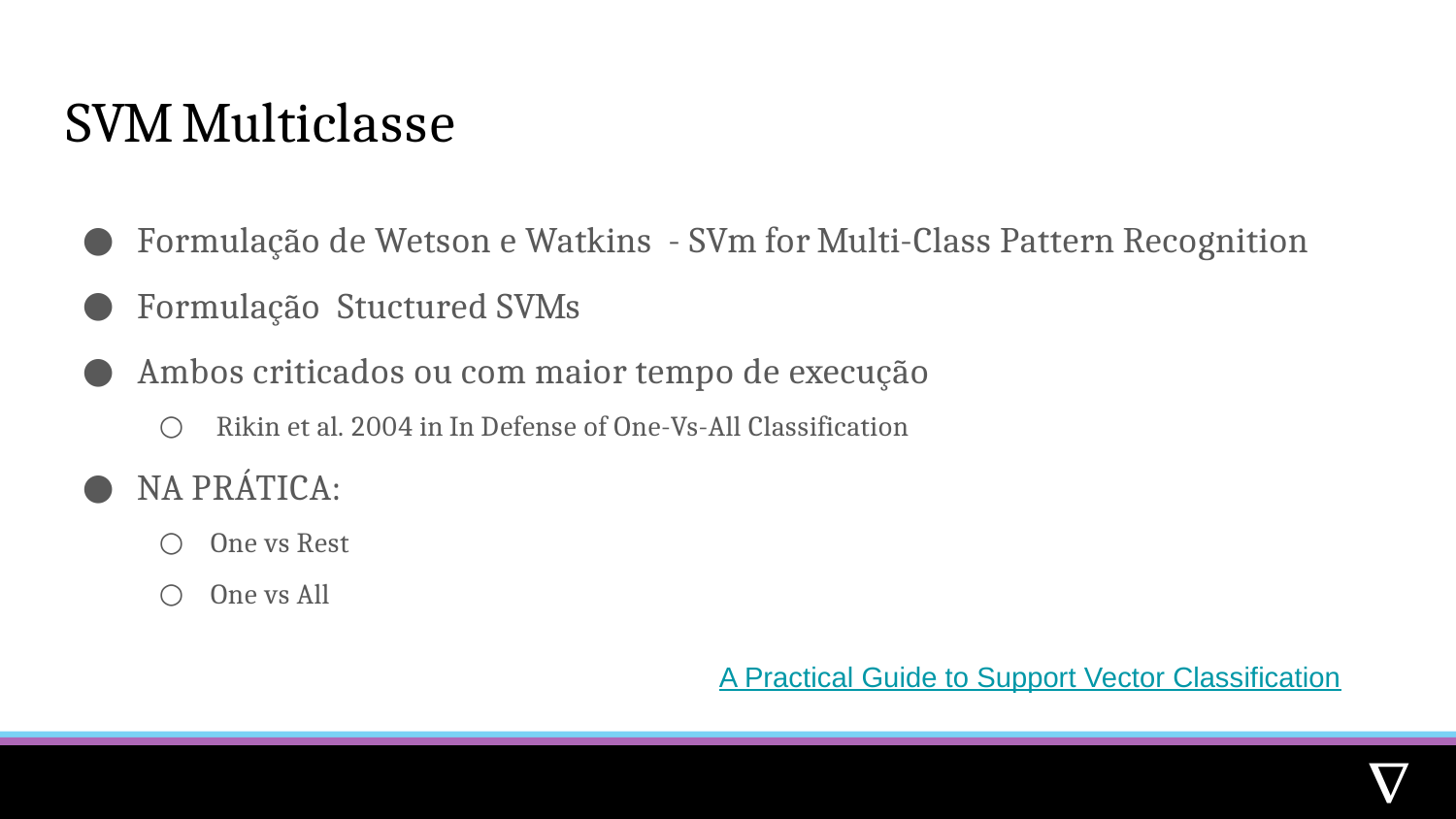

# SVM Multiclasse
Formulação de Wetson e Watkins  - SVm for Multi-Class Pattern Recognition
Formulação  Stuctured SVMs
Ambos criticados ou com maior tempo de execução
 Rikin et al. 2004 in In Defense of One-Vs-All Classification
NA PRÁTICA:
One vs Rest
One vs All
A Practical Guide to Support Vector Classification